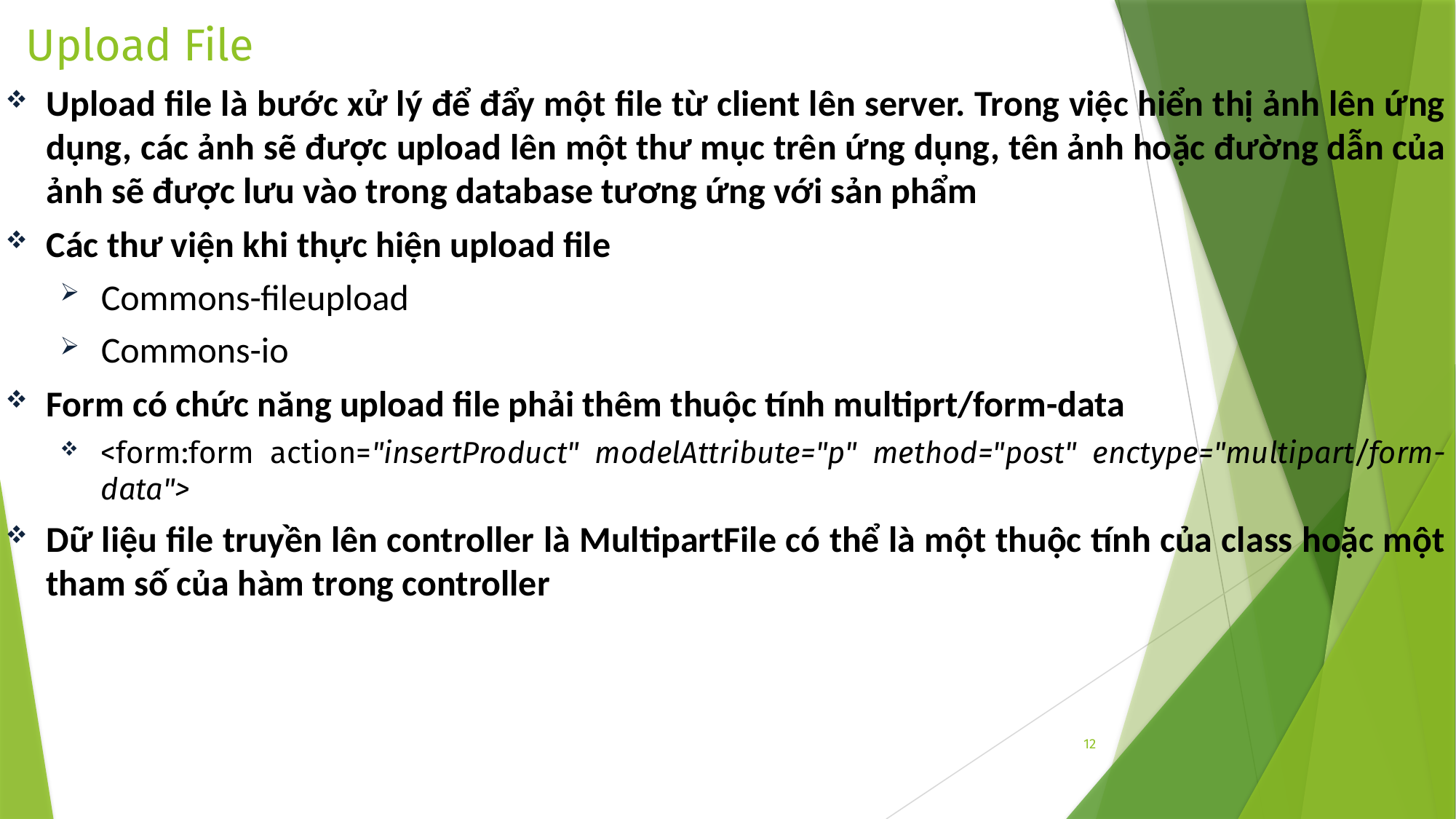

# Upload File
Upload file là bước xử lý để đẩy một file từ client lên server. Trong việc hiển thị ảnh lên ứng dụng, các ảnh sẽ được upload lên một thư mục trên ứng dụng, tên ảnh hoặc đường dẫn của ảnh sẽ được lưu vào trong database tương ứng với sản phẩm
Các thư viện khi thực hiện upload file
Commons-fileupload
Commons-io
Form có chức năng upload file phải thêm thuộc tính multiprt/form-data
<form:form action="insertProduct" modelAttribute="p" method="post" enctype="multipart/form-data">
Dữ liệu file truyền lên controller là MultipartFile có thể là một thuộc tính của class hoặc một tham số của hàm trong controller

12